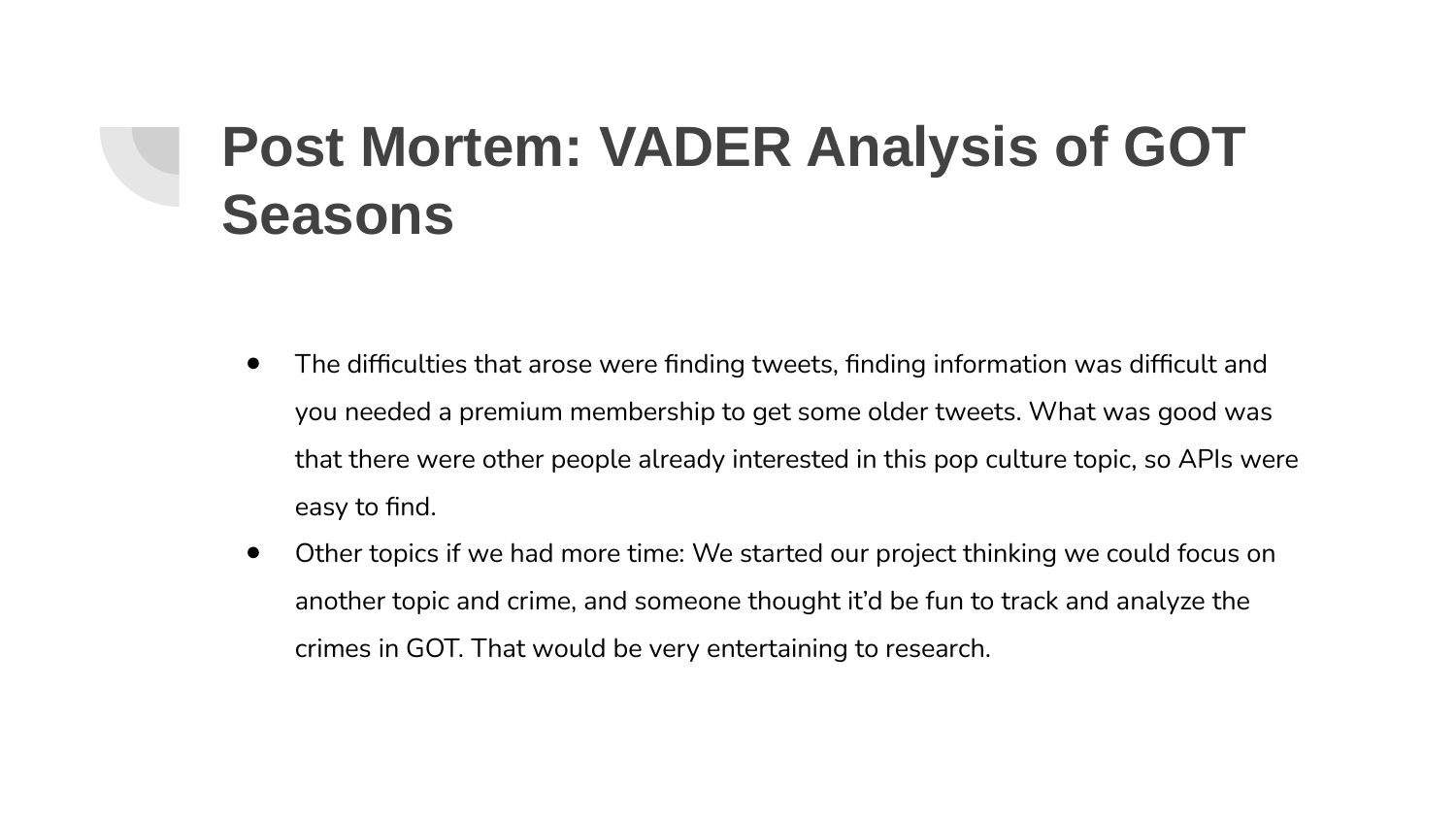

# Post Mortem: VADER Analysis of GOT Seasons

The difficulties that arose were finding tweets, finding information was difficult and you needed a premium membership to get some older tweets. What was good was that there were other people already interested in this pop culture topic, so APIs were easy to find.
Other topics if we had more time: We started our project thinking we could focus on another topic and crime, and someone thought it’d be fun to track and analyze the crimes in GOT. That would be very entertaining to research.